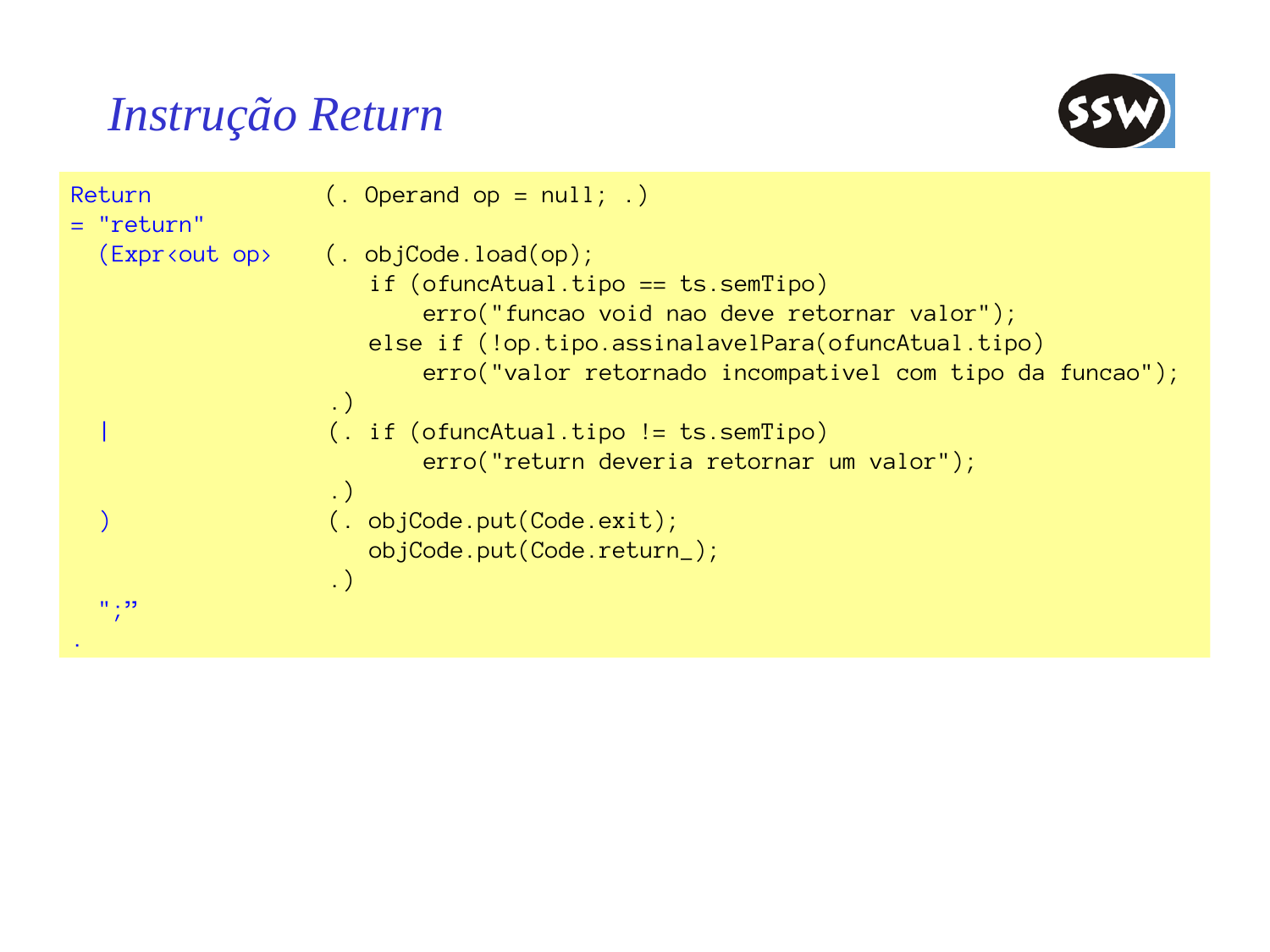

# Instrução Return
Return 		(. Operand op = null; .)
= "return"
  (Expr<out op> 	(. objCode.load(op);
                      if (ofuncAtual.tipo == ts.semTipo)
                          erro("funcao void nao deve retornar valor");
                      else if (!op.tipo.assinalavelPara(ofuncAtual.tipo)
                          erro("valor retornado incompativel com tipo da funcao");
                   .)
  |                (. if (ofuncAtual.tipo != ts.semTipo)
                          erro("return deveria retornar um valor");
                   .)
  )                (. objCode.put(Code.exit);
                      objCode.put(Code.return_);
                   .)
  ";”
.